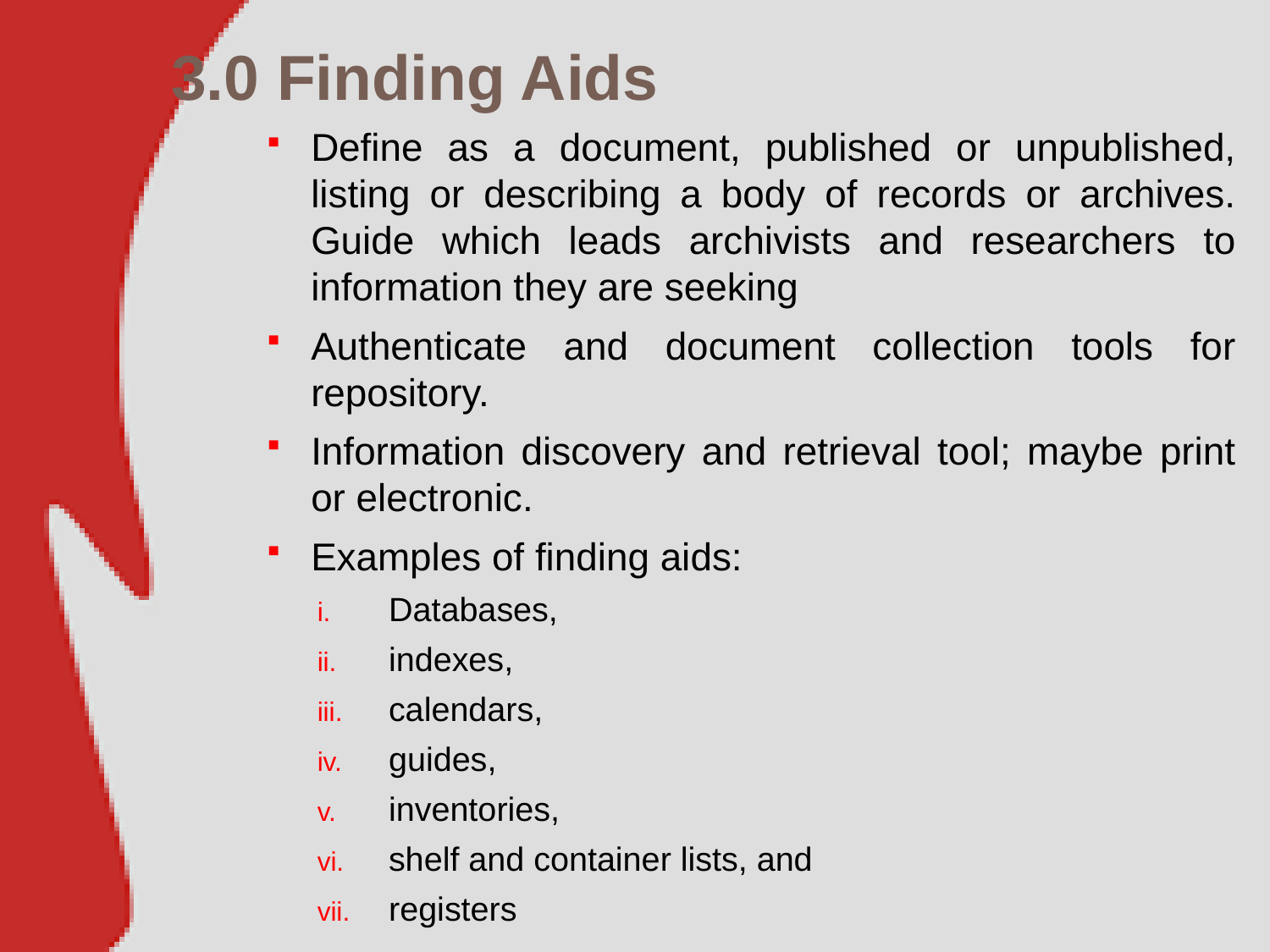

# 3.0 Finding Aids
Define as a document, published or unpublished, listing or describing a body of records or archives. Guide which leads archivists and researchers to information they are seeking
Authenticate and document collection tools for repository.
Information discovery and retrieval tool; maybe print or electronic.
Examples of finding aids:
Databases,
indexes,
calendars,
guides,
inventories,
shelf and container lists, and
registers